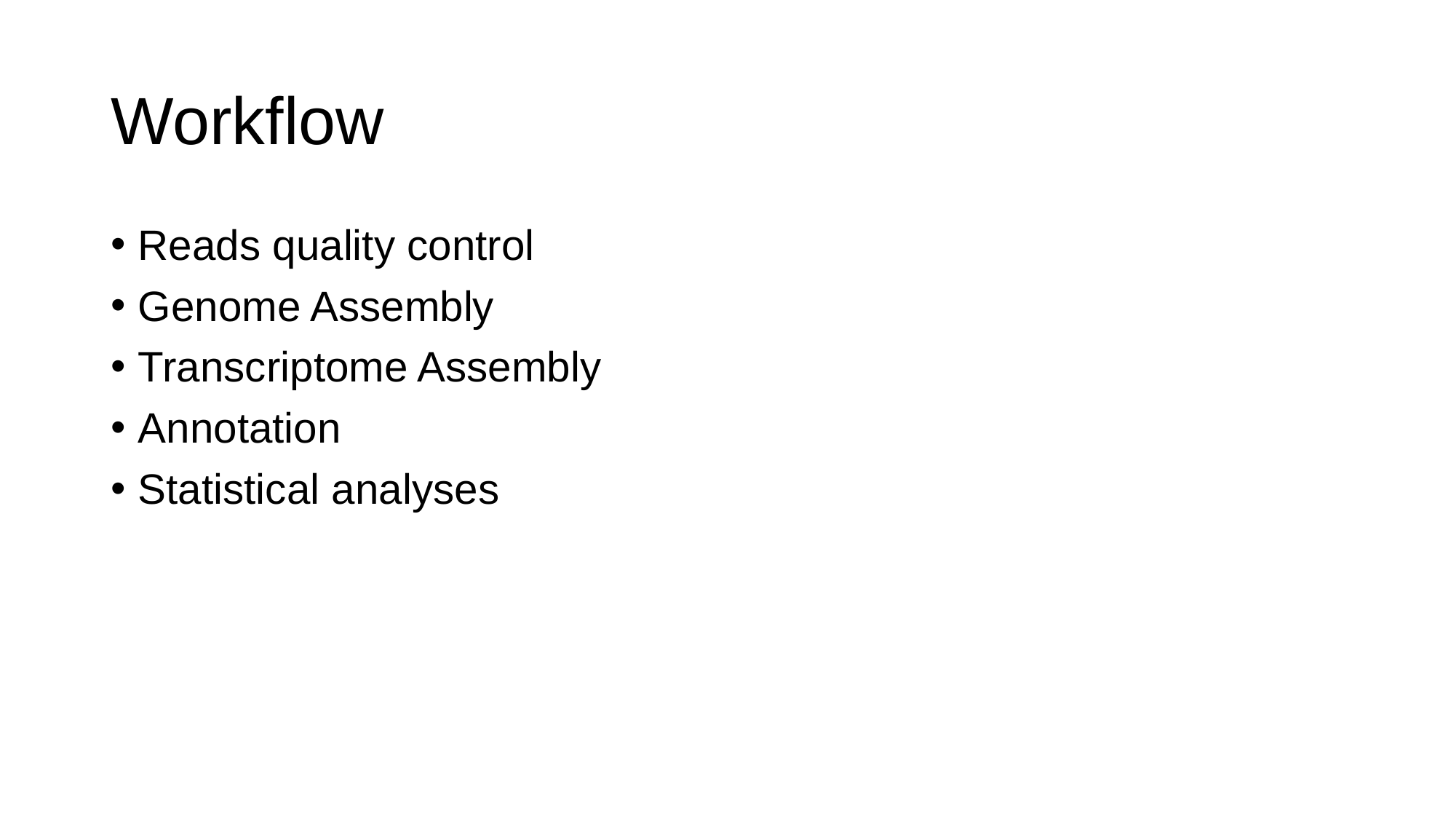

# Workflow
Reads quality control
Genome Assembly
Transcriptome Assembly
Annotation
Statistical analyses